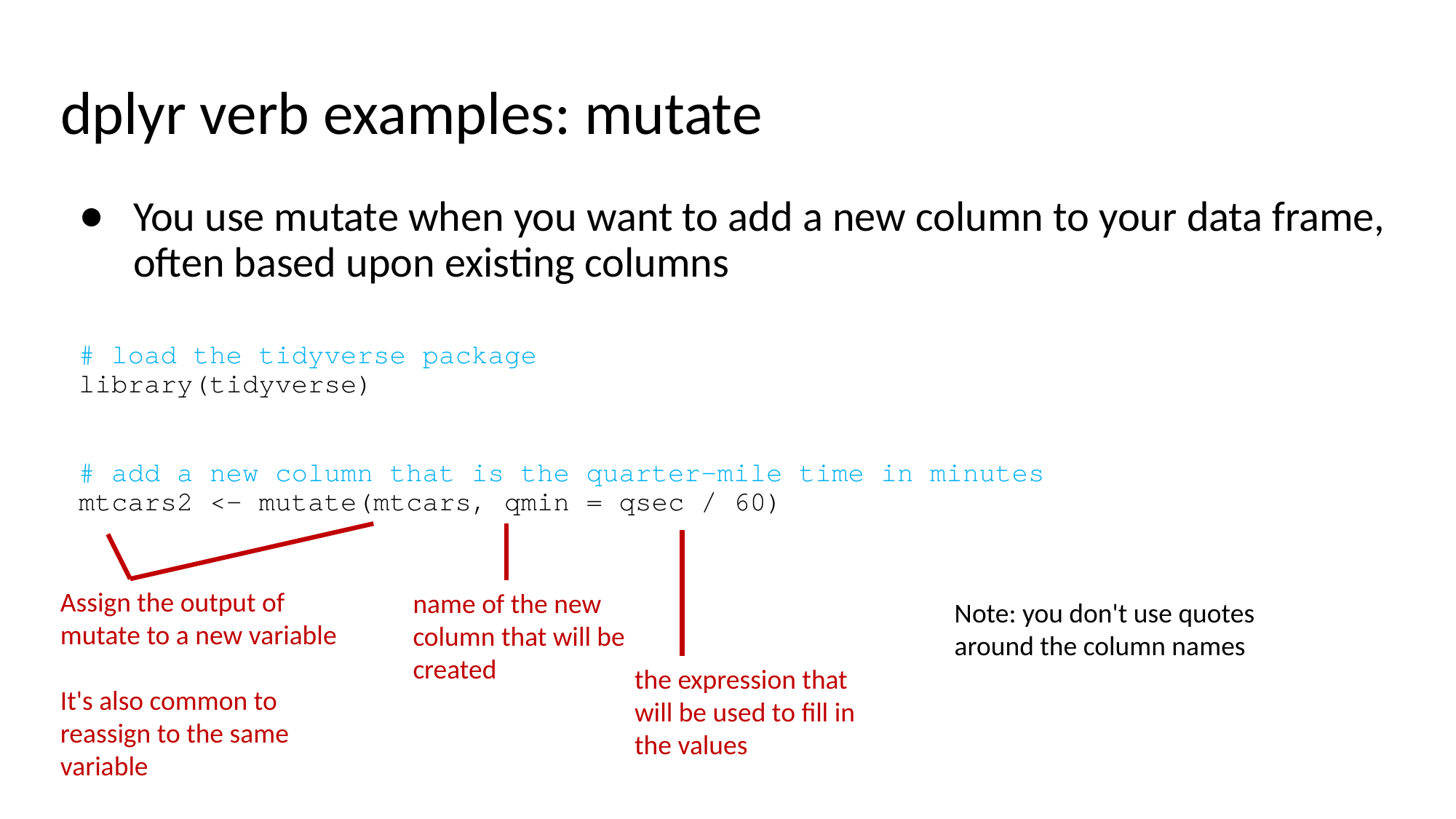

# dplyr verb examples: mutate
You use mutate when you want to add a new column to your data frame, often based upon existing columns
# load the tidyverse package
library(tidyverse)

# add a new column that is the quarter-mile time in minutes
mtcars2 <- mutate(mtcars, qmin = qsec / 60)
Assign the output of mutate to a new variable
It's also common to reassign to the same variable
name of the new column that will be created
Note: you don't use quotes around the column names
the expression that will be used to fill in the values